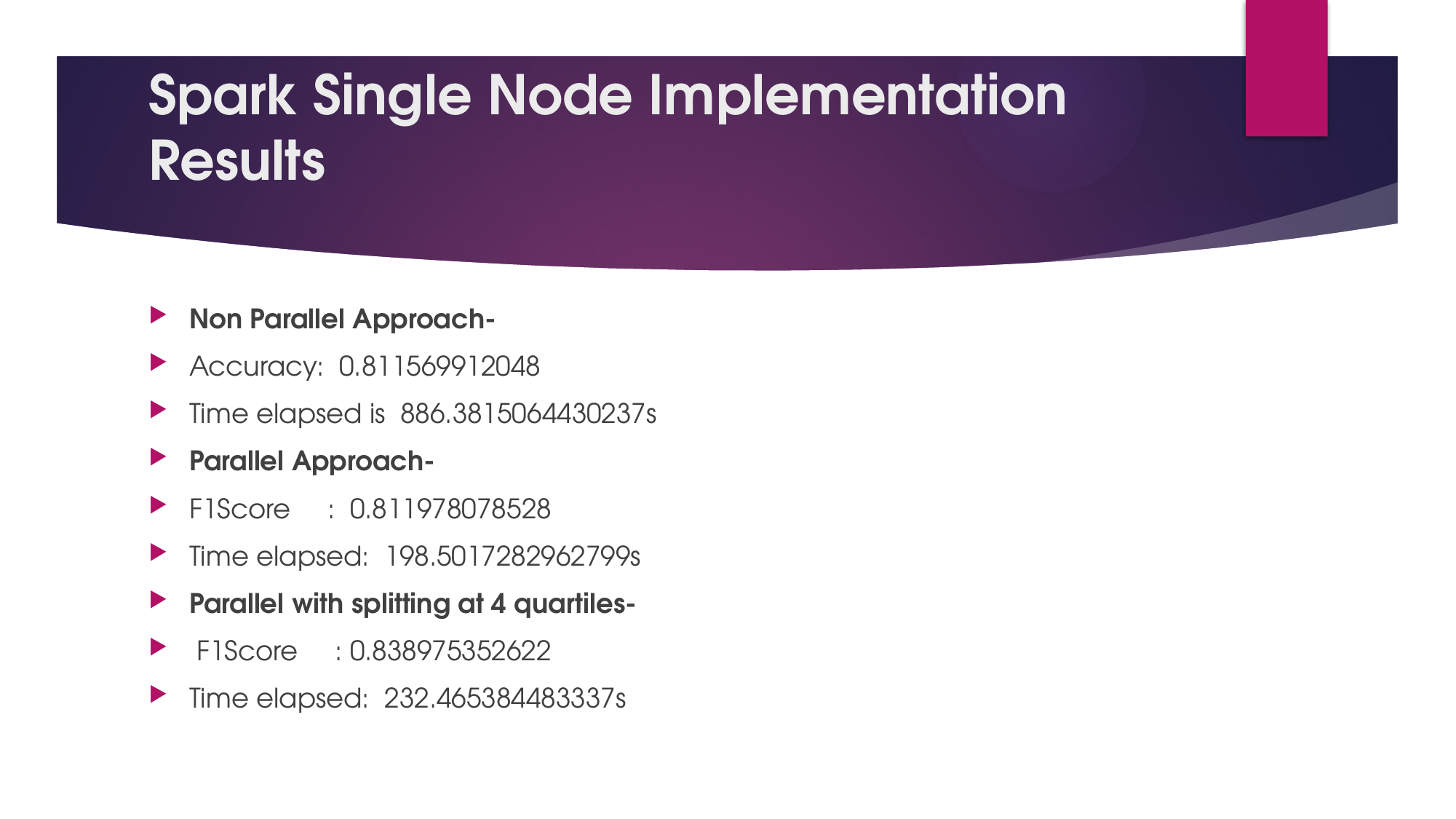

# Spark Single Node Implementation Results

Non Parallel Approach-
Accuracy:  0.811569912048
Time elapsed is  886.3815064430237s
Parallel Approach-
F1Score     :  0.811978078528
Time elapsed:  198.5017282962799s
Parallel with splitting at 4 quartiles-
 F1Score     : 0.838975352622
Time elapsed:  232.465384483337s